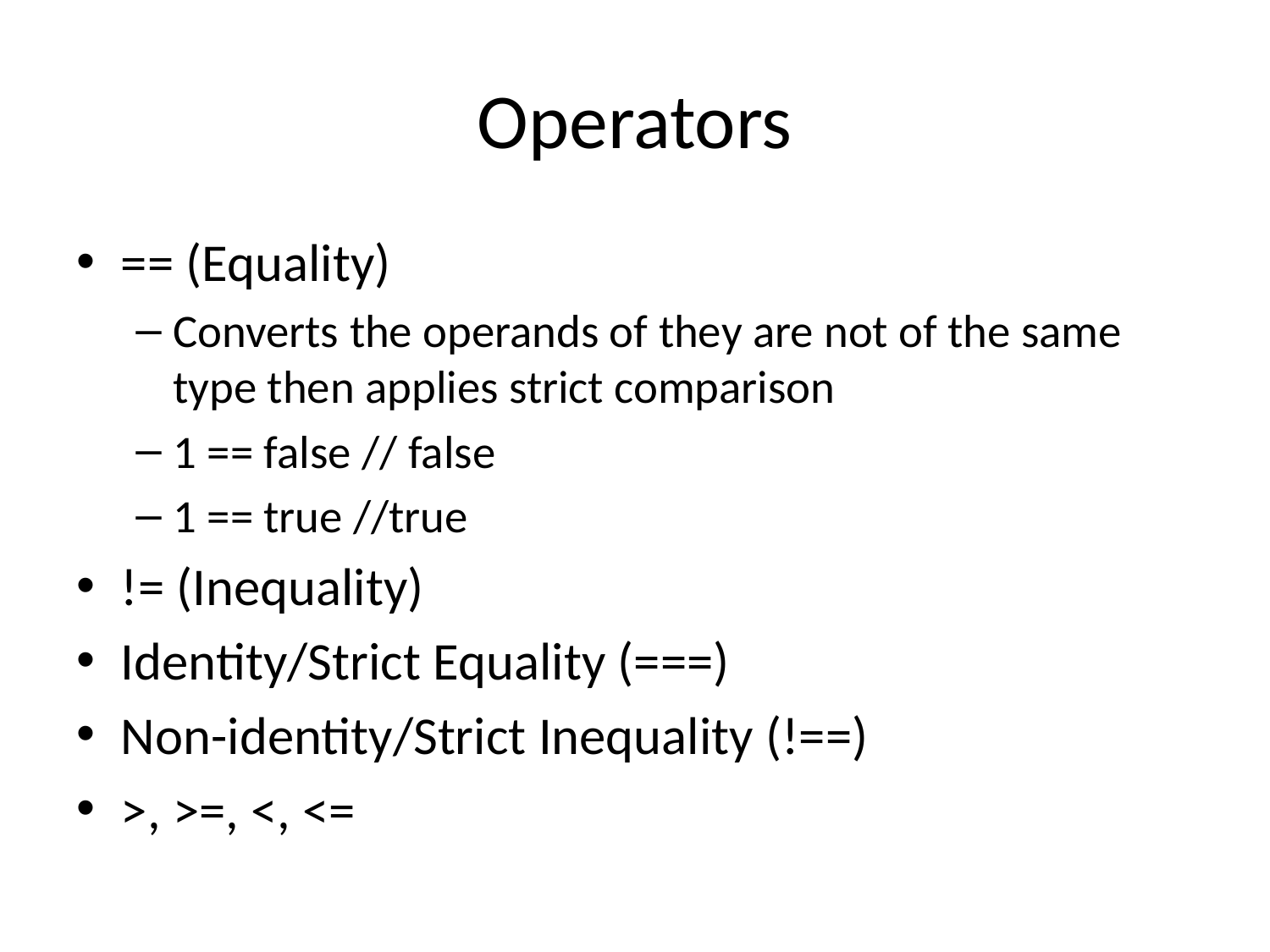

# Operators
== (Equality)
Converts the operands of they are not of the same type then applies strict comparison
1 == false // false
1 == true //true
!= (Inequality)
Identity/Strict Equality (===)
Non-identity/Strict Inequality (!==)
>, >=, <, <=